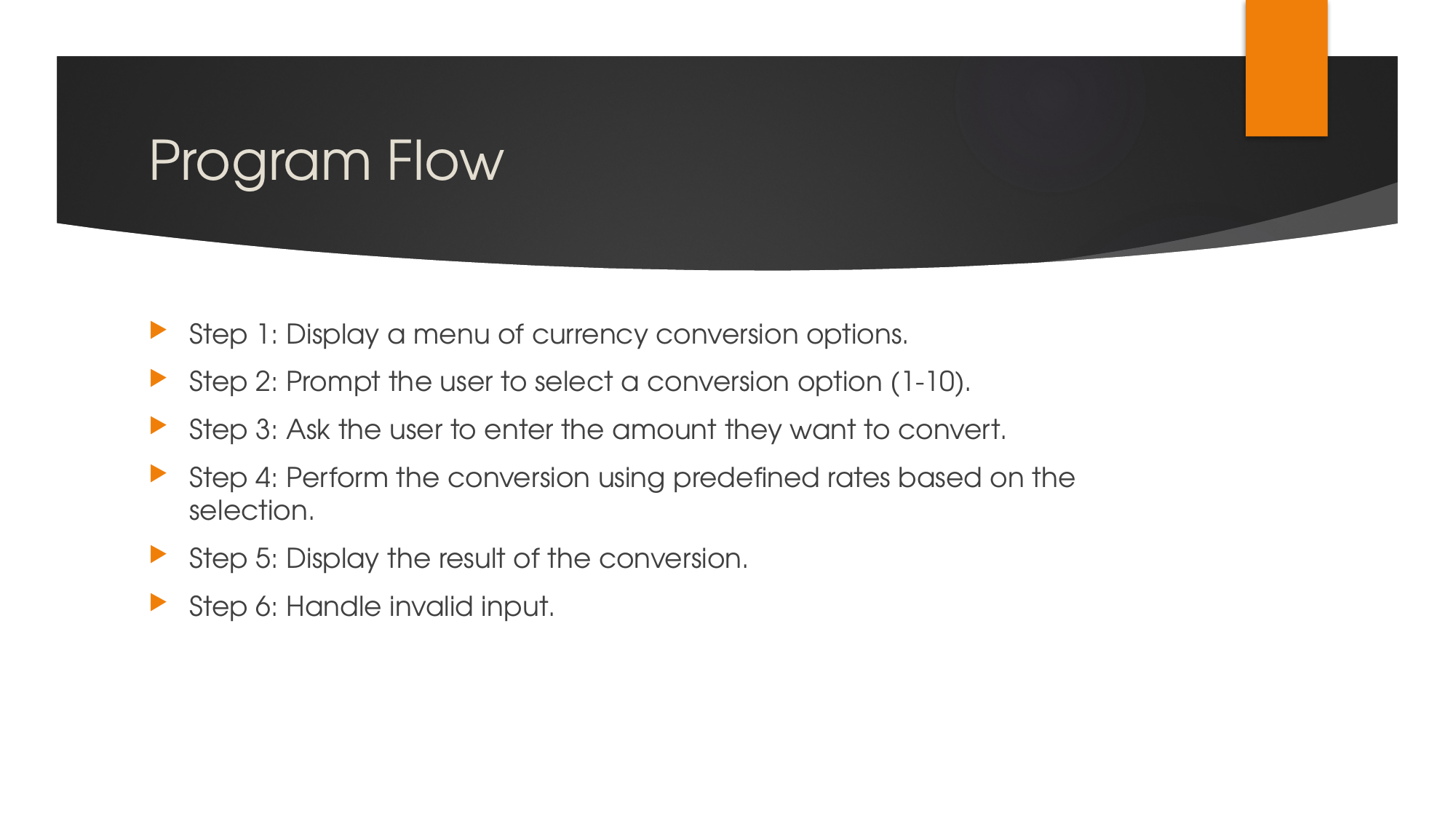

# Program Flow
Step 1: Display a menu of currency conversion options.
Step 2: Prompt the user to select a conversion option (1-10).
Step 3: Ask the user to enter the amount they want to convert.
Step 4: Perform the conversion using predefined rates based on the selection.
Step 5: Display the result of the conversion.
Step 6: Handle invalid input.